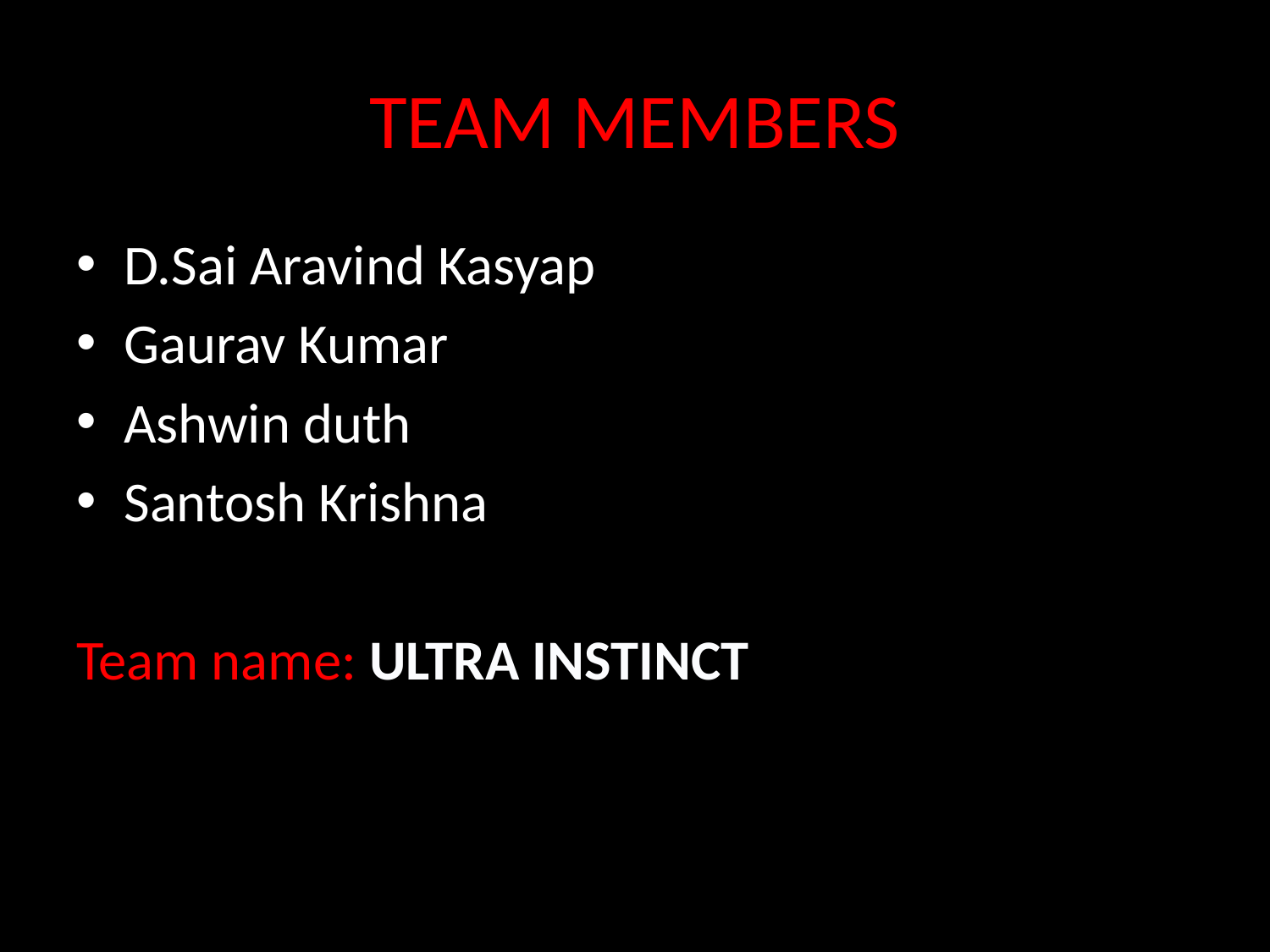

# TEAM MEMBERS
D.Sai Aravind Kasyap
Gaurav Kumar
Ashwin duth
Santosh Krishna

Team name: ULTRA INSTINCT